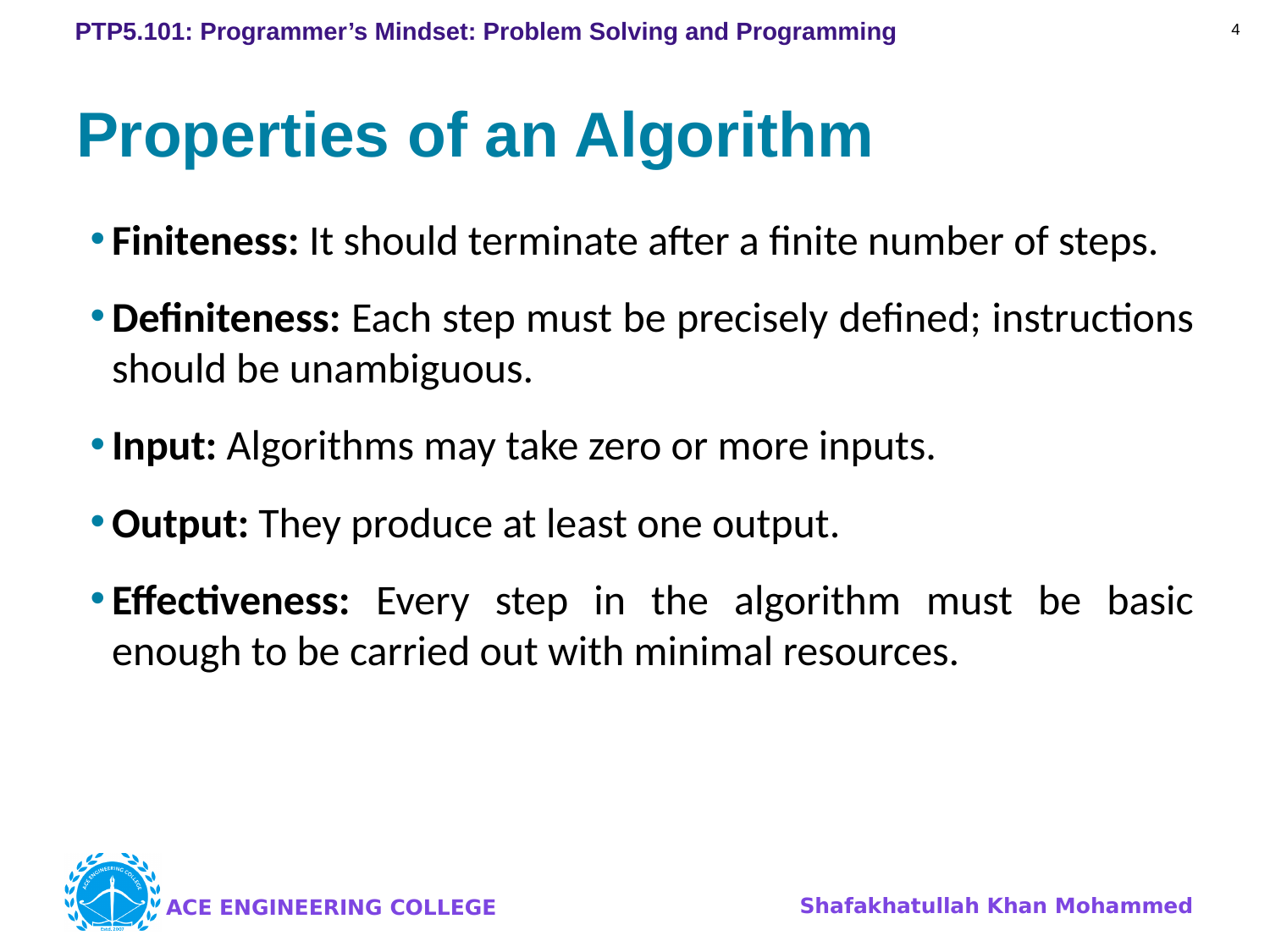

4
# Properties of an Algorithm
Finiteness: It should terminate after a finite number of steps.
Definiteness: Each step must be precisely defined; instructions should be unambiguous.
Input: Algorithms may take zero or more inputs.
Output: They produce at least one output.
Effectiveness: Every step in the algorithm must be basic enough to be carried out with minimal resources.